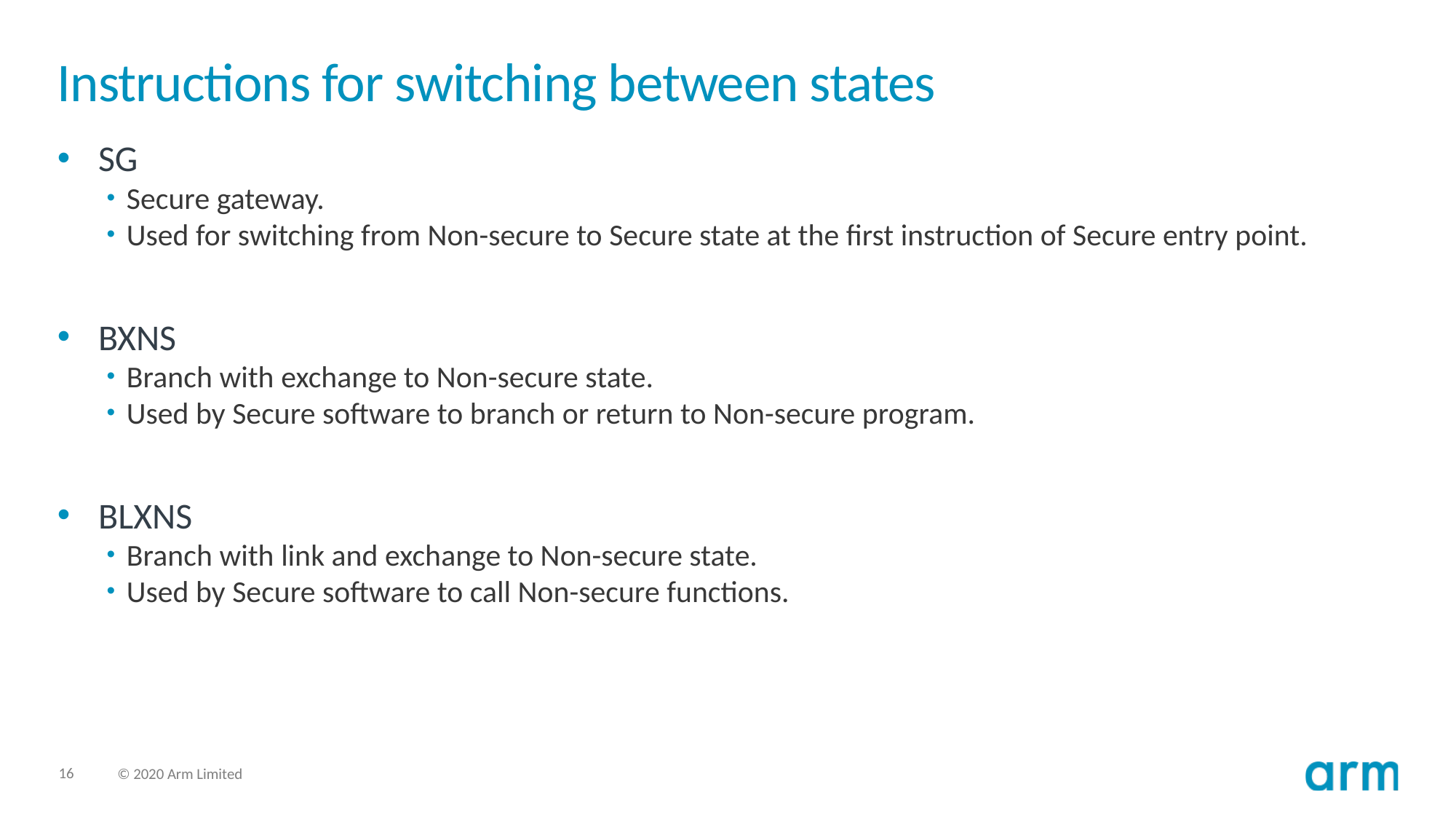

# Instructions for switching between states
SG
Secure gateway.
Used for switching from Non-secure to Secure state at the first instruction of Secure entry point.

BXNS
Branch with exchange to Non-secure state.
Used by Secure software to branch or return to Non-secure program.

BLXNS
Branch with link and exchange to Non-secure state.
Used by Secure software to call Non-secure functions.